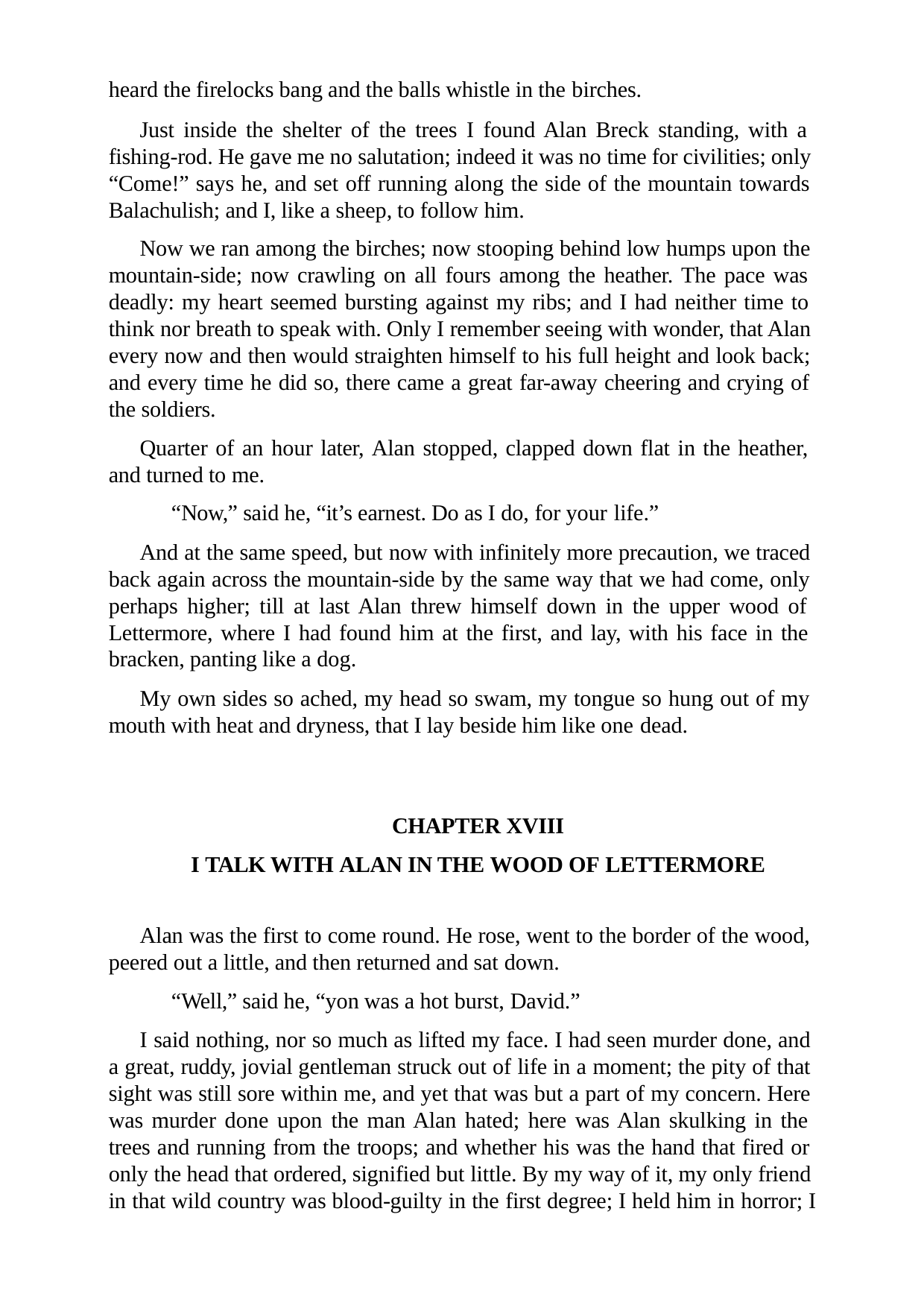

heard the firelocks bang and the balls whistle in the birches.
Just inside the shelter of the trees I found Alan Breck standing, with a  fishing-rod. He gave me no salutation; indeed it was no time for civilities; only  “Come!” says he, and set off running along the side of the mountain towards  Balachulish; and I, like a sheep, to follow him.
Now we ran among the birches; now stooping behind low humps upon the  mountain-side; now crawling on all fours among the heather. The pace was  deadly: my heart seemed bursting against my ribs; and I had neither time to  think nor breath to speak with. Only I remember seeing with wonder, that Alan  every now and then would straighten himself to his full height and look back;  and every time he did so, there came a great far-away cheering and crying of  the soldiers.
Quarter of an hour later, Alan stopped, clapped down flat in the heather,  and turned to me.
“Now,” said he, “it’s earnest. Do as I do, for your life.”
And at the same speed, but now with infinitely more precaution, we traced  back again across the mountain-side by the same way that we had come, only  perhaps higher; till at last Alan threw himself down in the upper wood of  Lettermore, where I had found him at the first, and lay, with his face in the  bracken, panting like a dog.
My own sides so ached, my head so swam, my tongue so hung out of my  mouth with heat and dryness, that I lay beside him like one dead.

CHAPTER XVIII
I TALK WITH ALAN IN THE WOOD OF LETTERMORE

Alan was the first to come round. He rose, went to the border of the wood,  peered out a little, and then returned and sat down.
“Well,” said he, “yon was a hot burst, David.”
I said nothing, nor so much as lifted my face. I had seen murder done, and  a great, ruddy, jovial gentleman struck out of life in a moment; the pity of that  sight was still sore within me, and yet that was but a part of my concern. Here  was murder done upon the man Alan hated; here was Alan skulking in the  trees and running from the troops; and whether his was the hand that fired or  only the head that ordered, signified but little. By my way of it, my only friend  in that wild country was blood-guilty in the first degree; I held him in horror; I